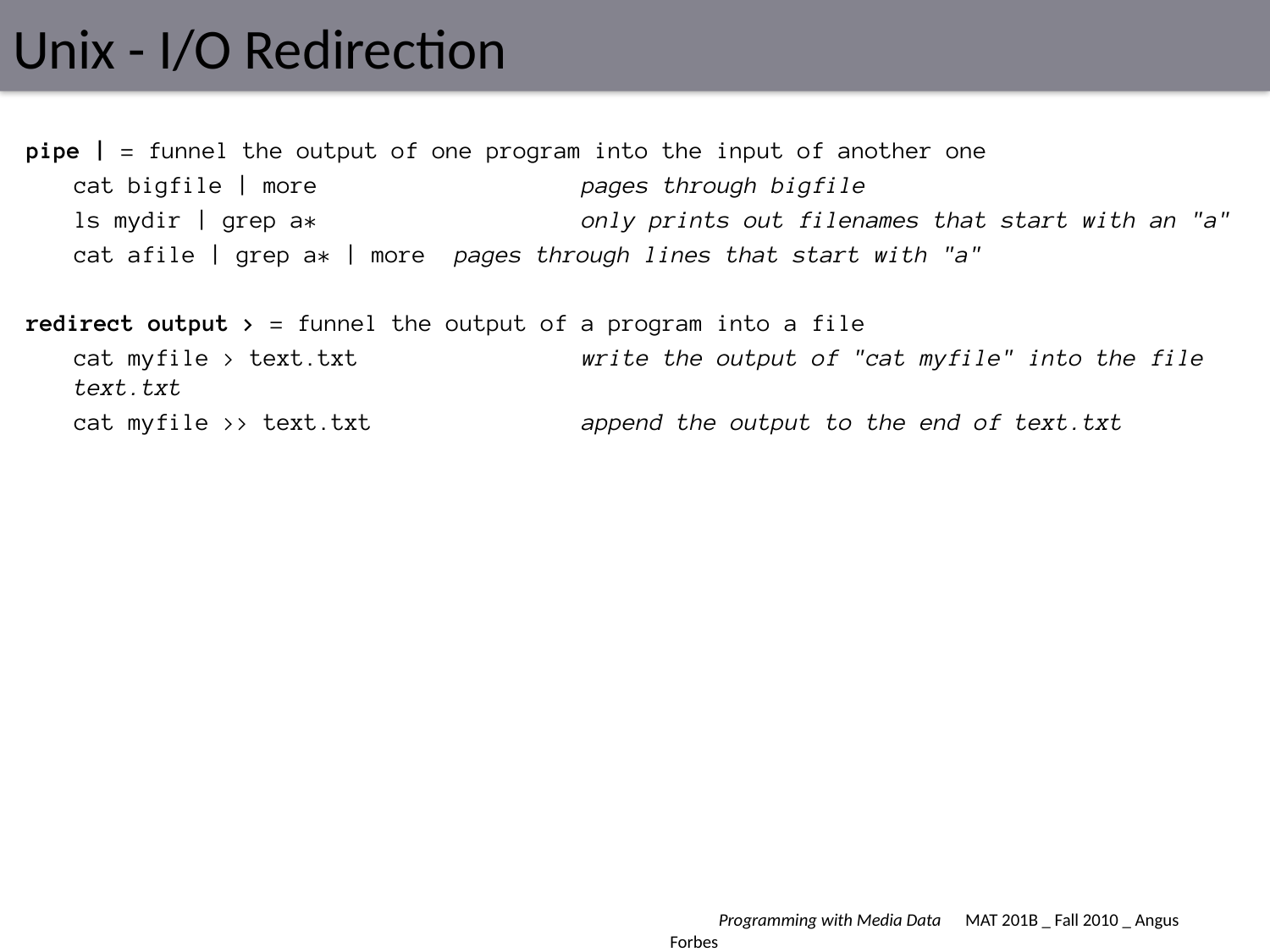

# Unix - I/O Redirection

pipe | = funnel the output of one program into the input of another one
	cat bigfile | more			pages through bigfile
	ls mydir | grep a*			only prints out filenames that start with an "a"
	cat afile | grep a* | more	pages through lines that start with "a"

redirect output > = funnel the output of a program into a file
	cat myfile > text.txt		write the output of "cat myfile" into the file text.txt
	cat myfile >> text.txt		append the output to the end of text.txt